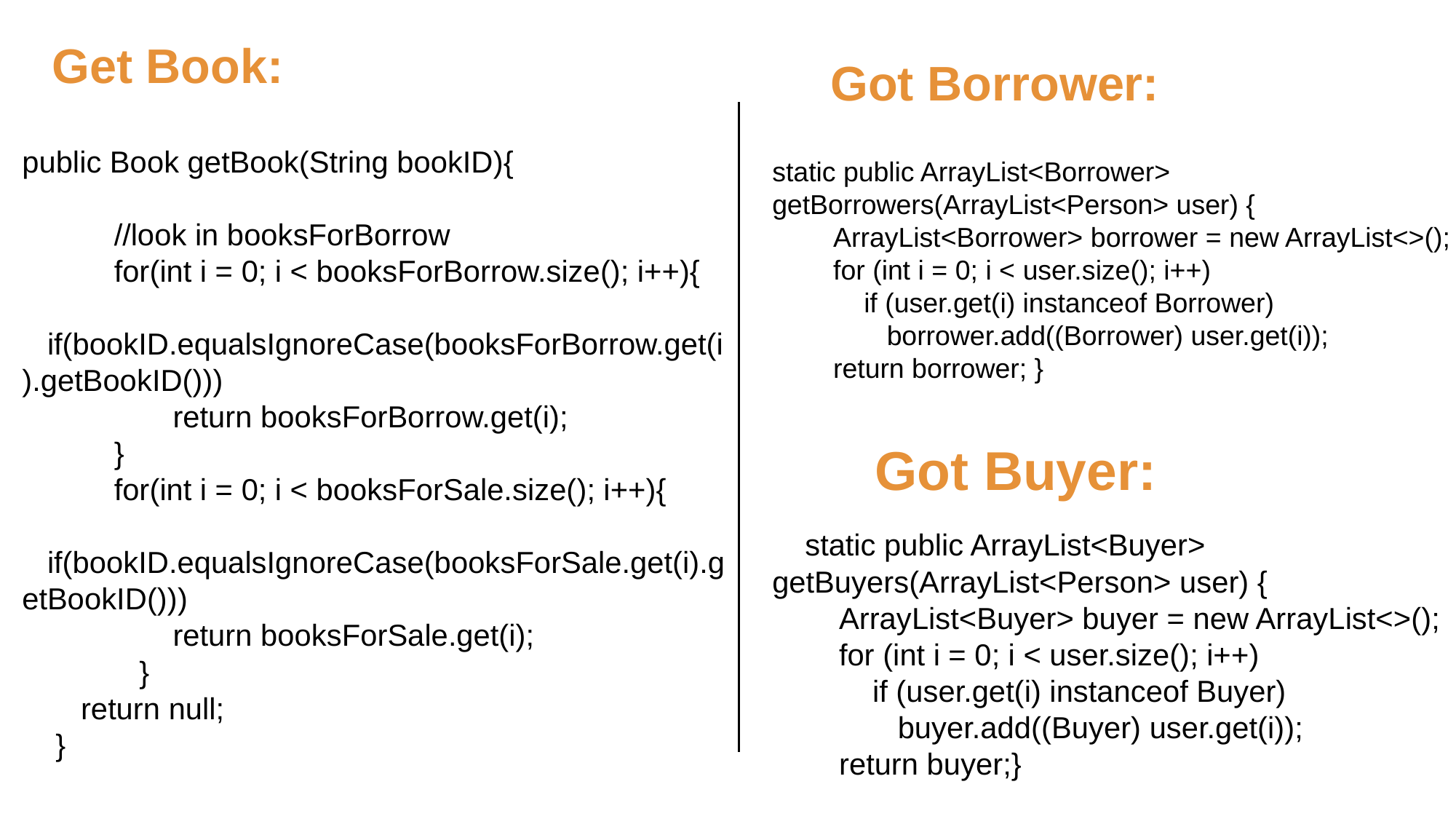

Get Book:

Got Borrower:

public Book getBook(String bookID){

           //look in booksForBorrow
           for(int i = 0; i < booksForBorrow.size(); i++){
              if(bookID.equalsIgnoreCase(booksForBorrow.get(i).getBookID()))
                  return booksForBorrow.get(i);
           }
           for(int i = 0; i < booksForSale.size(); i++){
              if(bookID.equalsIgnoreCase(booksForSale.get(i).getBookID()))
                  return booksForSale.get(i);
              }
       return null;
    }

static public ArrayList<Borrower> getBorrowers(ArrayList<Person> user) {
        ArrayList<Borrower> borrower = new ArrayList<>();
        for (int i = 0; i < user.size(); i++)
            if (user.get(i) instanceof Borrower)
               borrower.add((Borrower) user.get(i));
        return borrower; }

Got Buyer:

    static public ArrayList<Buyer> getBuyers(ArrayList<Person> user) {
        ArrayList<Buyer> buyer = new ArrayList<>();
        for (int i = 0; i < user.size(); i++)
            if (user.get(i) instanceof Buyer)
               buyer.add((Buyer) user.get(i));
        return buyer;}